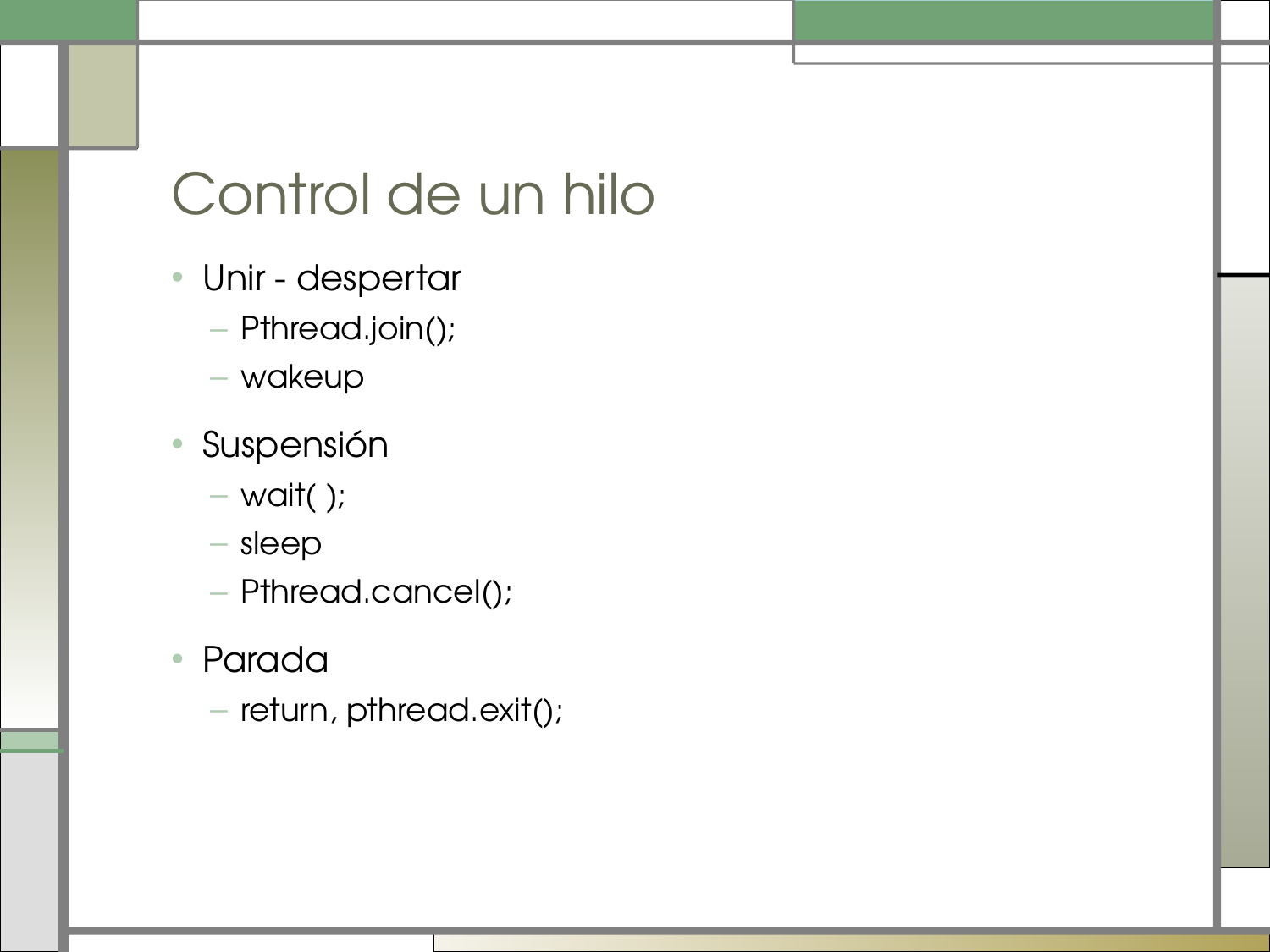

# Control de un hilo
Unir - despertar
Pthread.join();
wakeup
Suspensión
wait( );
sleep
Pthread.cancel();
Parada
return, pthread.exit();